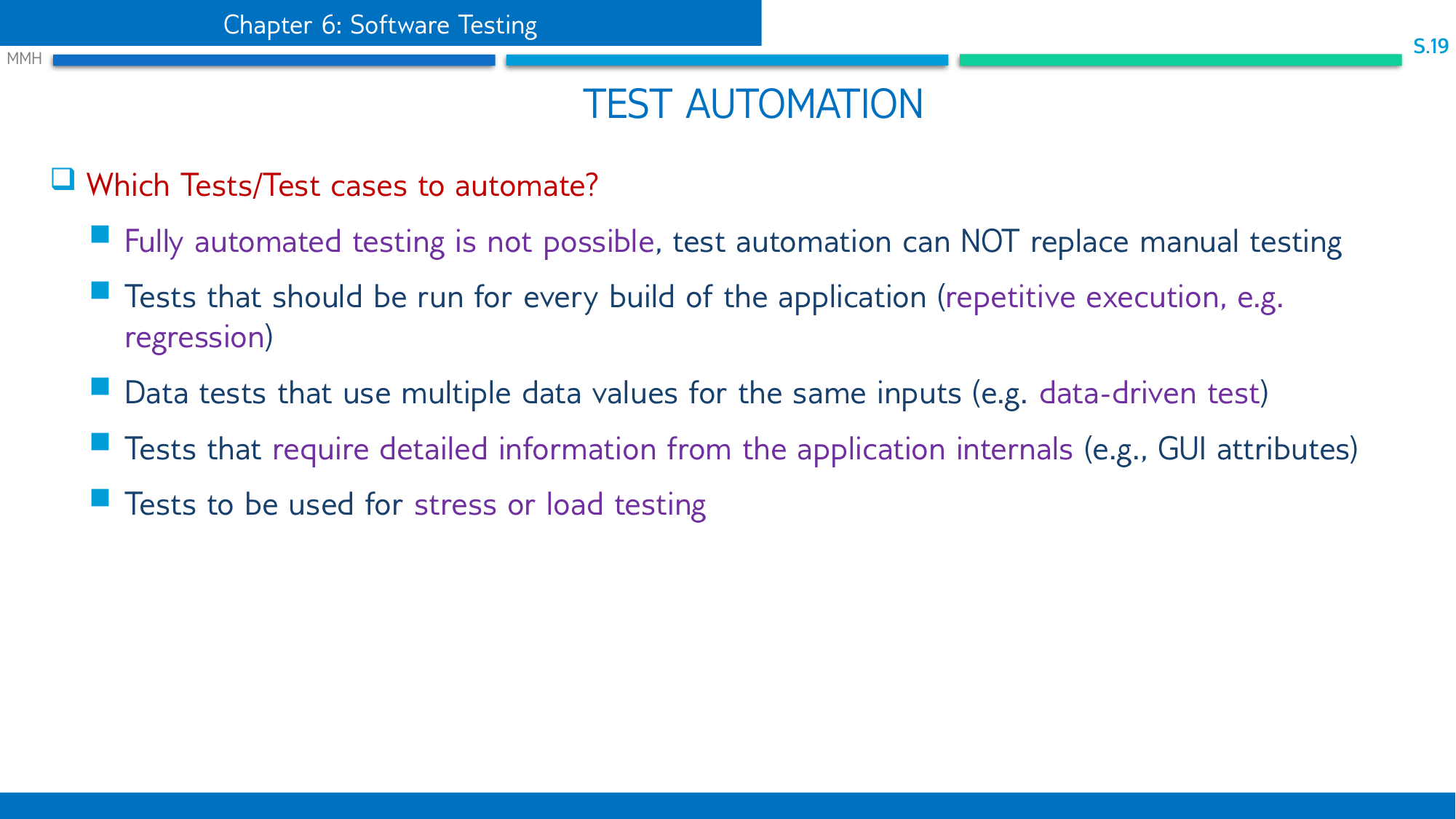

Chapter 6: Software Testing
 S.19
  MMH
               Test Automation
Which Tests/Test cases to automate?
Fully automated testing is not possible, test automation can NOT replace manual testing
Tests that should be run for every build of the application (repetitive execution, e.g. regression)
Data tests that use multiple data values for the same inputs (e.g. data-driven test)
Tests that require detailed information from the application internals (e.g., GUI attributes)
Tests to be used for stress or load testing